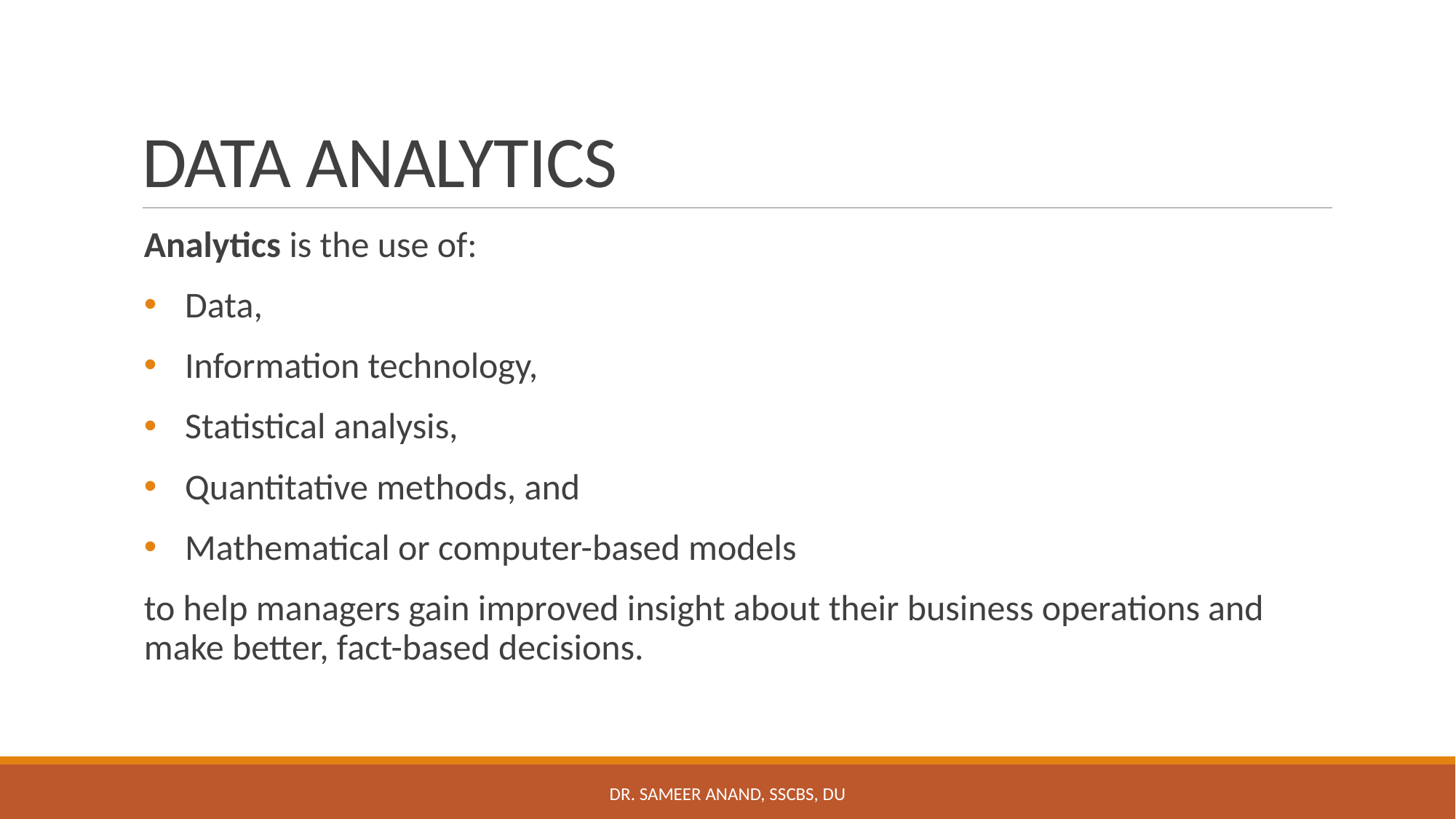

# DATA ANALYTICS
Analytics is the use of:
Data,
Information technology,
Statistical analysis,
Quantitative methods, and
Mathematical or computer-based models
to help managers gain improved insight about their business operations and make better, fact-based decisions.

Dr. Sameer Anand, SSCBS, DU